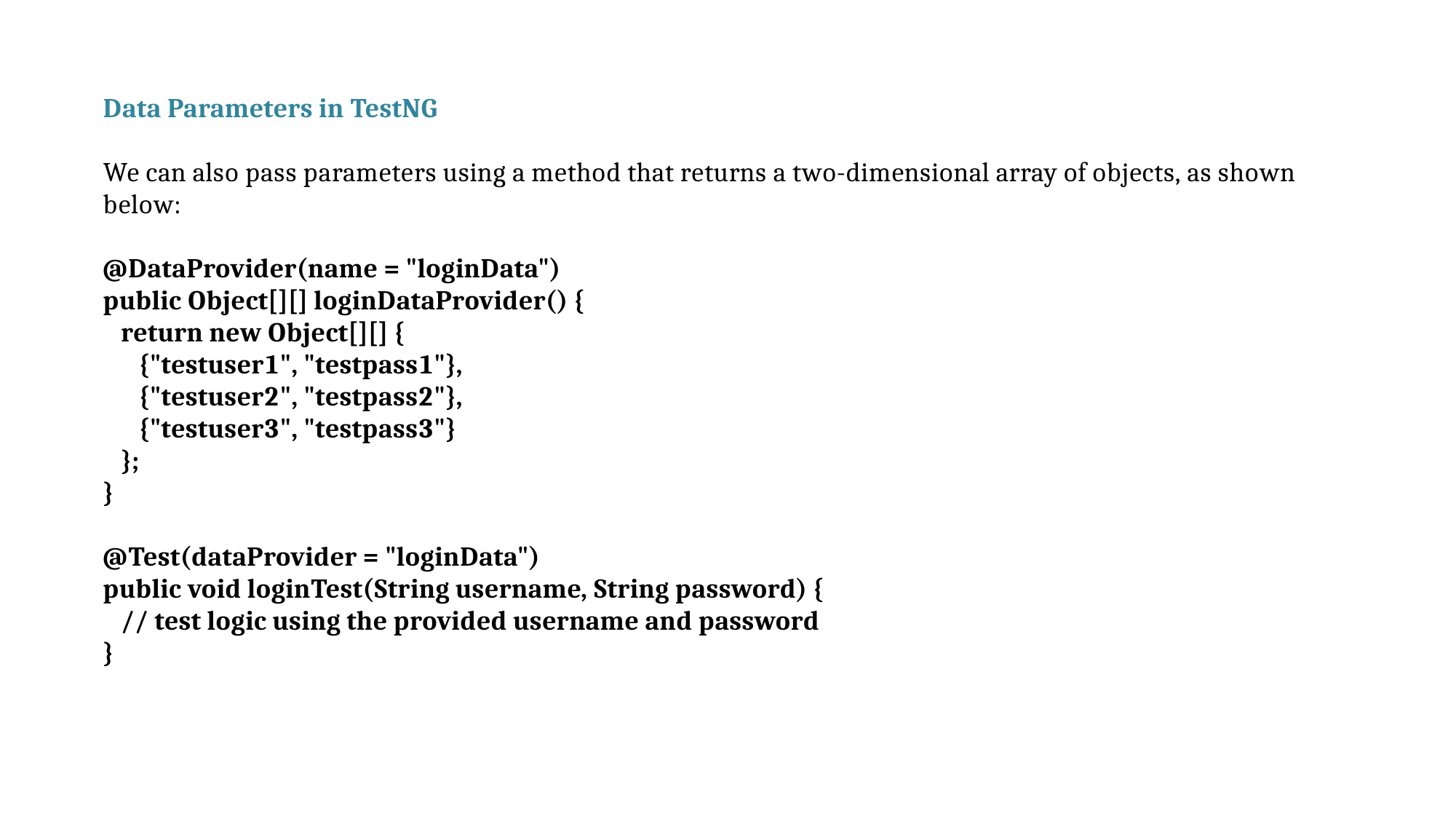

| Data Parameters in TestNG We can also pass parameters using a method that returns a two-dimensional array of objects, as shown below: @DataProvider(name = "loginData") public Object[][] loginDataProvider() { return new Object[][] { {"testuser1", "testpass1"}, {"testuser2", "testpass2"}, {"testuser3", "testpass3"} }; } @Test(dataProvider = "loginData") public void loginTest(String username, String password) { // test logic using the provided username and password } |
| --- |